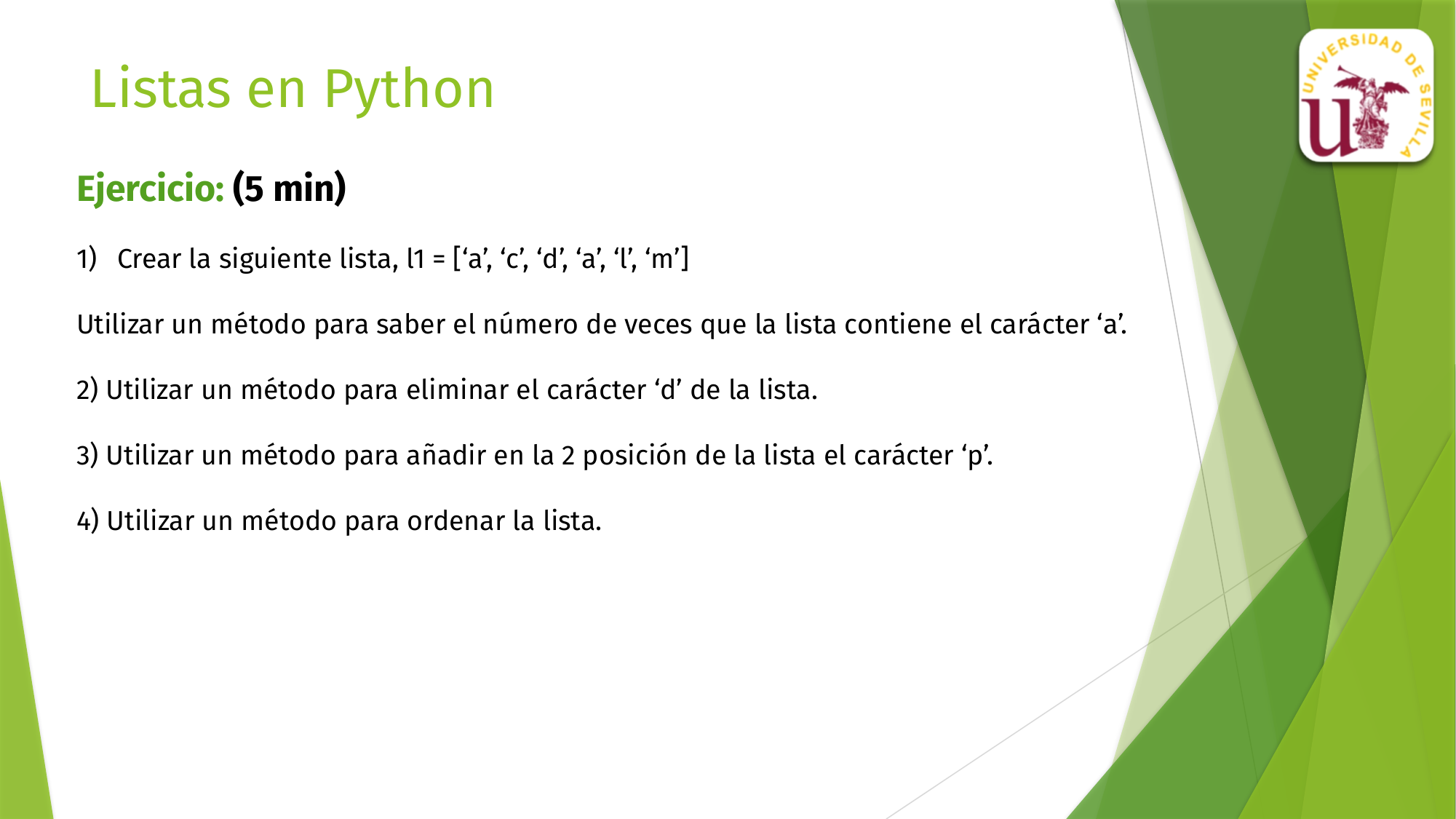

# Listas en Python

Ejercicio: (5 min)

Crear la siguiente lista, l1 = [‘a’, ‘c’, ‘d’, ‘a’, ‘l’, ‘m’]

Utilizar un método para saber el número de veces que la lista contiene el carácter ‘a’.

2) Utilizar un método para eliminar el carácter ‘d’ de la lista.

3) Utilizar un método para añadir en la 2 posición de la lista el carácter ‘p’.

4) Utilizar un método para ordenar la lista.